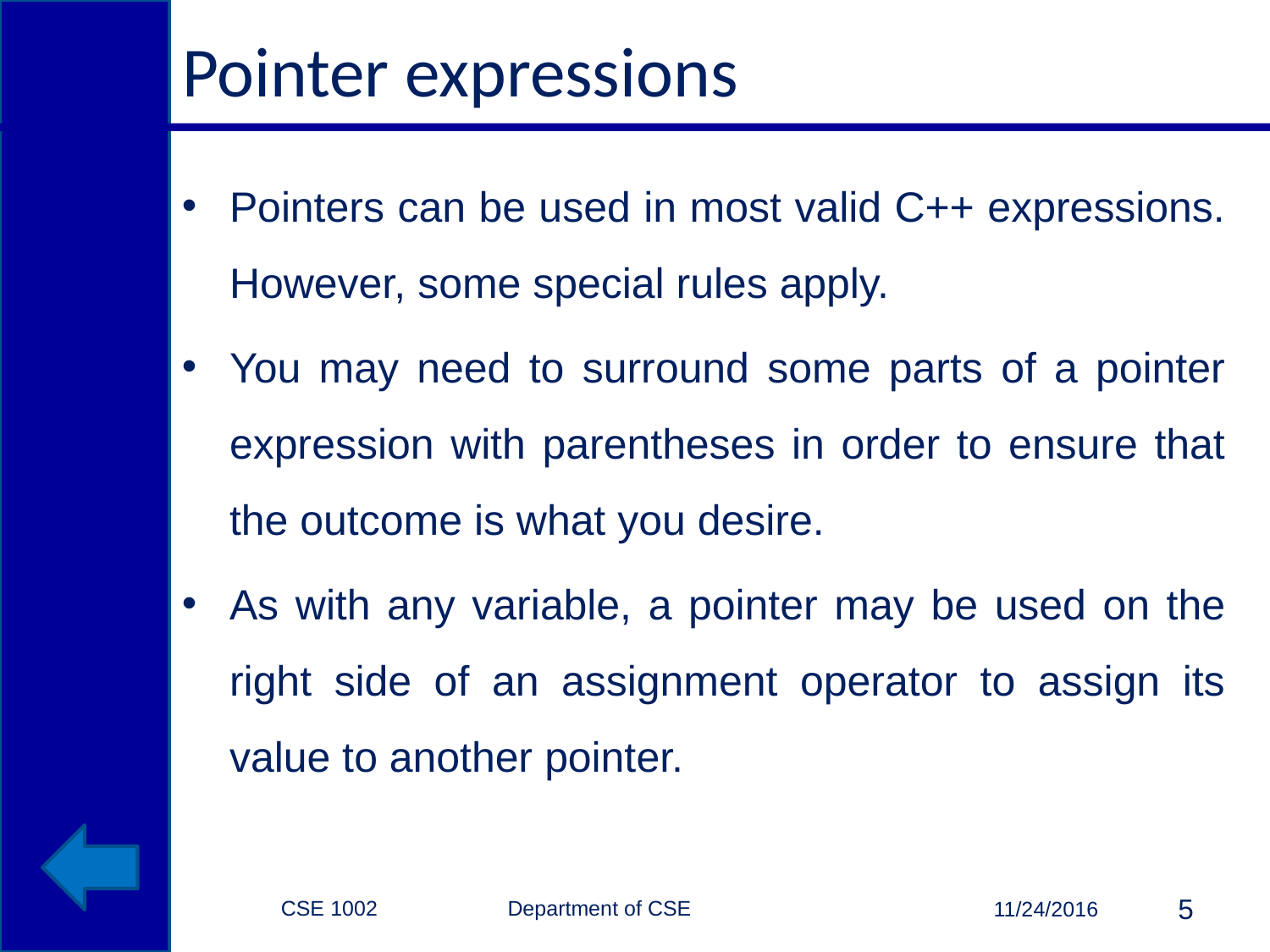

# Pointer expressions
Pointers can be used in most valid C++ expressions. However, some special rules apply.
You may need to surround some parts of a pointer expression with parentheses in order to ensure that the outcome is what you desire.
As with any variable, a pointer may be used on the right side of an assignment operator to assign its value to another pointer.

CSE 1002                      Department of CSE
5
11/24/2016